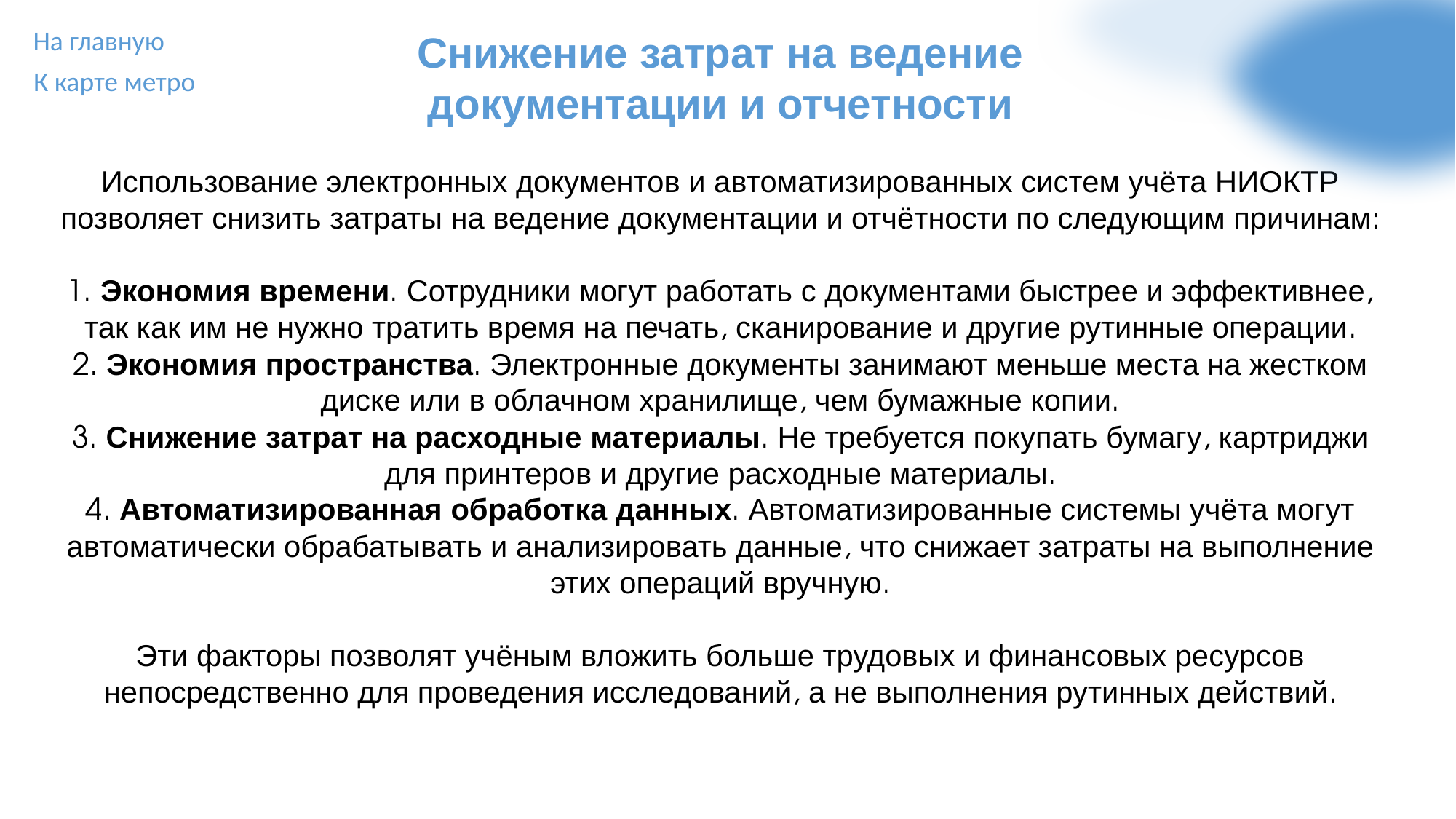

На главную
Снижение затрат на ведение документации и отчетности
К карте метро
Использование электронных документов и автоматизированных систем учёта НИОКТР позволяет снизить затраты на ведение документации и отчётности по следующим причинам:

1. Экономия времени. Сотрудники могут работать с документами быстрее и эффективнее, так как им не нужно тратить время на печать, сканирование и другие рутинные операции.
2. Экономия пространства. Электронные документы занимают меньше места на жестком диске или в облачном хранилище, чем бумажные копии.
3. Снижение затрат на расходные материалы. Не требуется покупать бумагу, картриджи для принтеров и другие расходные материалы.
4. Автоматизированная обработка данных. Автоматизированные системы учёта могут автоматически обрабатывать и анализировать данные, что снижает затраты на выполнение этих операций вручную.

Эти факторы позволят учёным вложить больше трудовых и финансовых ресурсов непосредственно для проведения исследований, а не выполнения рутинных действий.